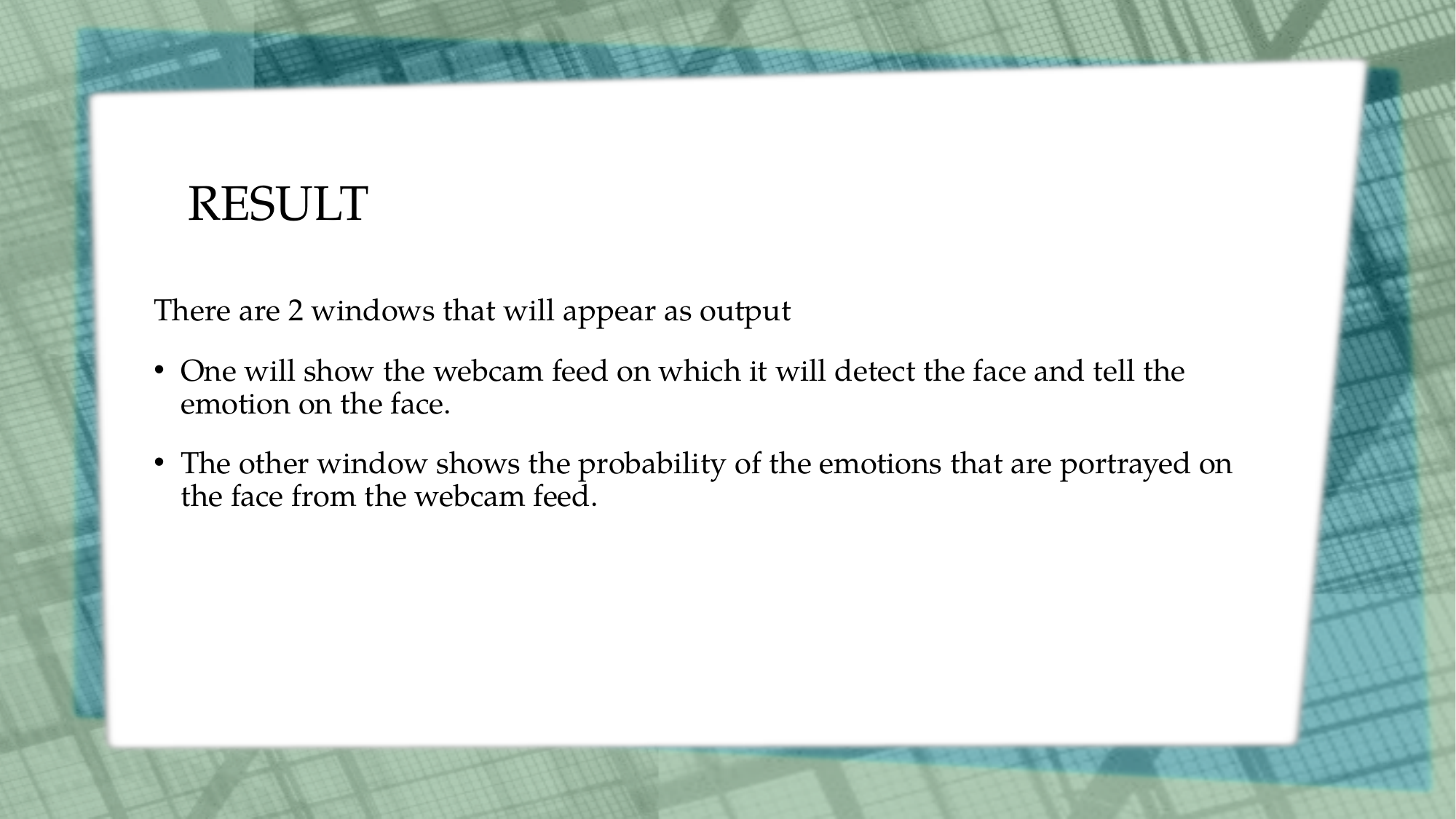

# RESULT
There are 2 windows that will appear as output
One will show the webcam feed on which it will detect the face and tell the emotion on the face.
The other window shows the probability of the emotions that are portrayed on the face from the webcam feed.